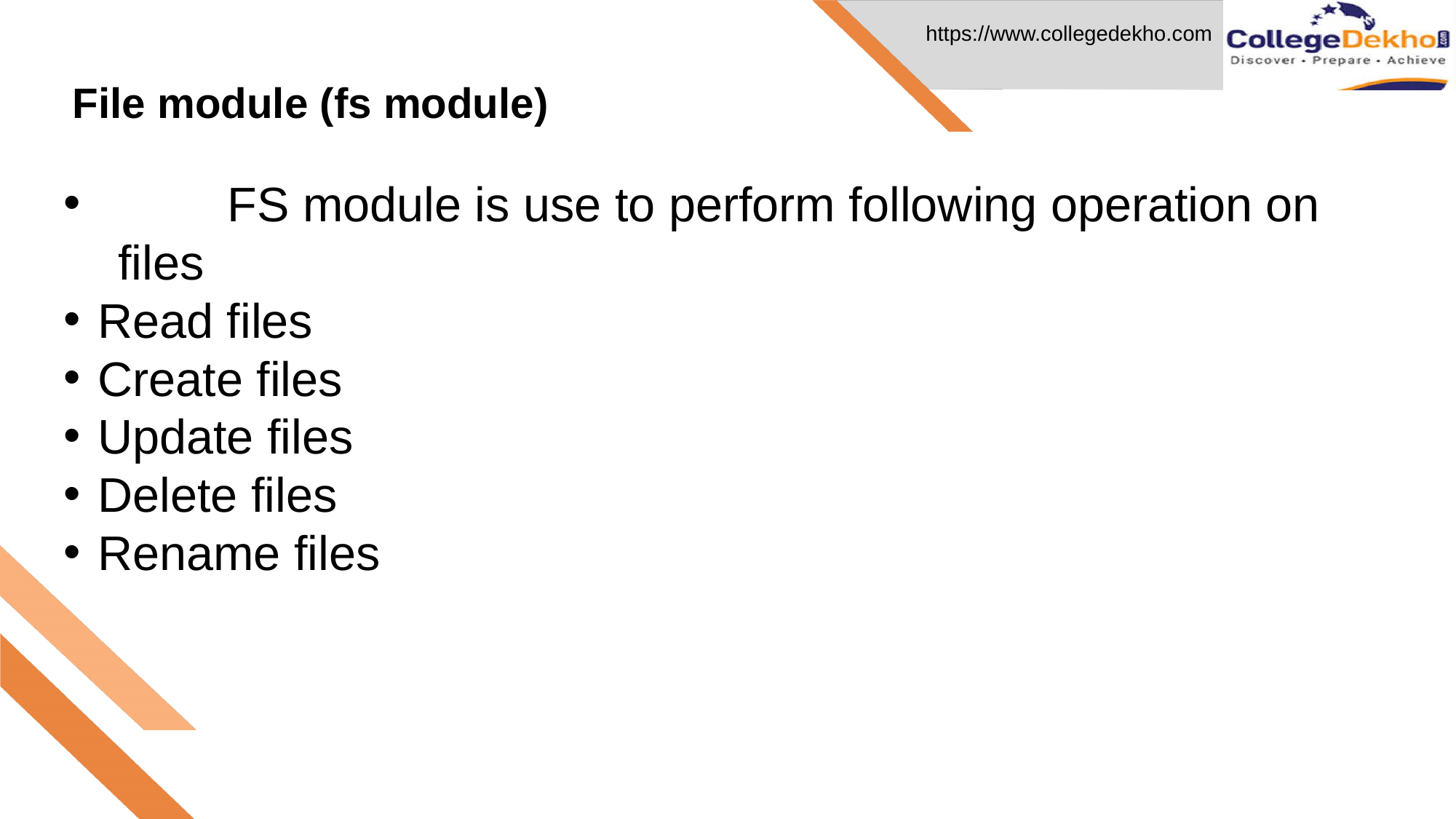

# File module (fs module)
	FS module is use to perform following operation on files
Read files
Create files
Update files
Delete files
Rename files